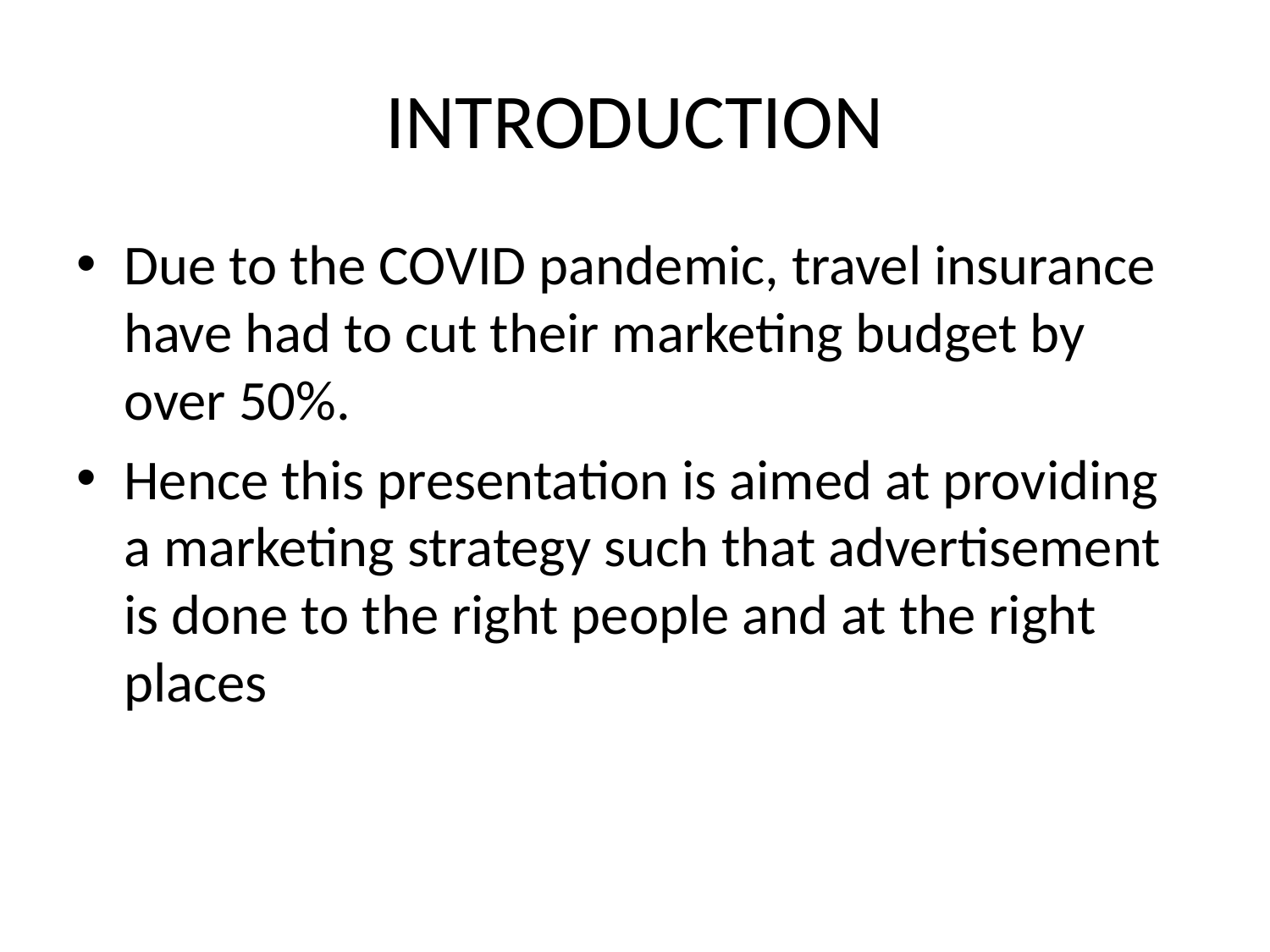

# INTRODUCTION
Due to the COVID pandemic, travel insurance have had to cut their marketing budget by over 50%.
Hence this presentation is aimed at providing a marketing strategy such that advertisement is done to the right people and at the right places